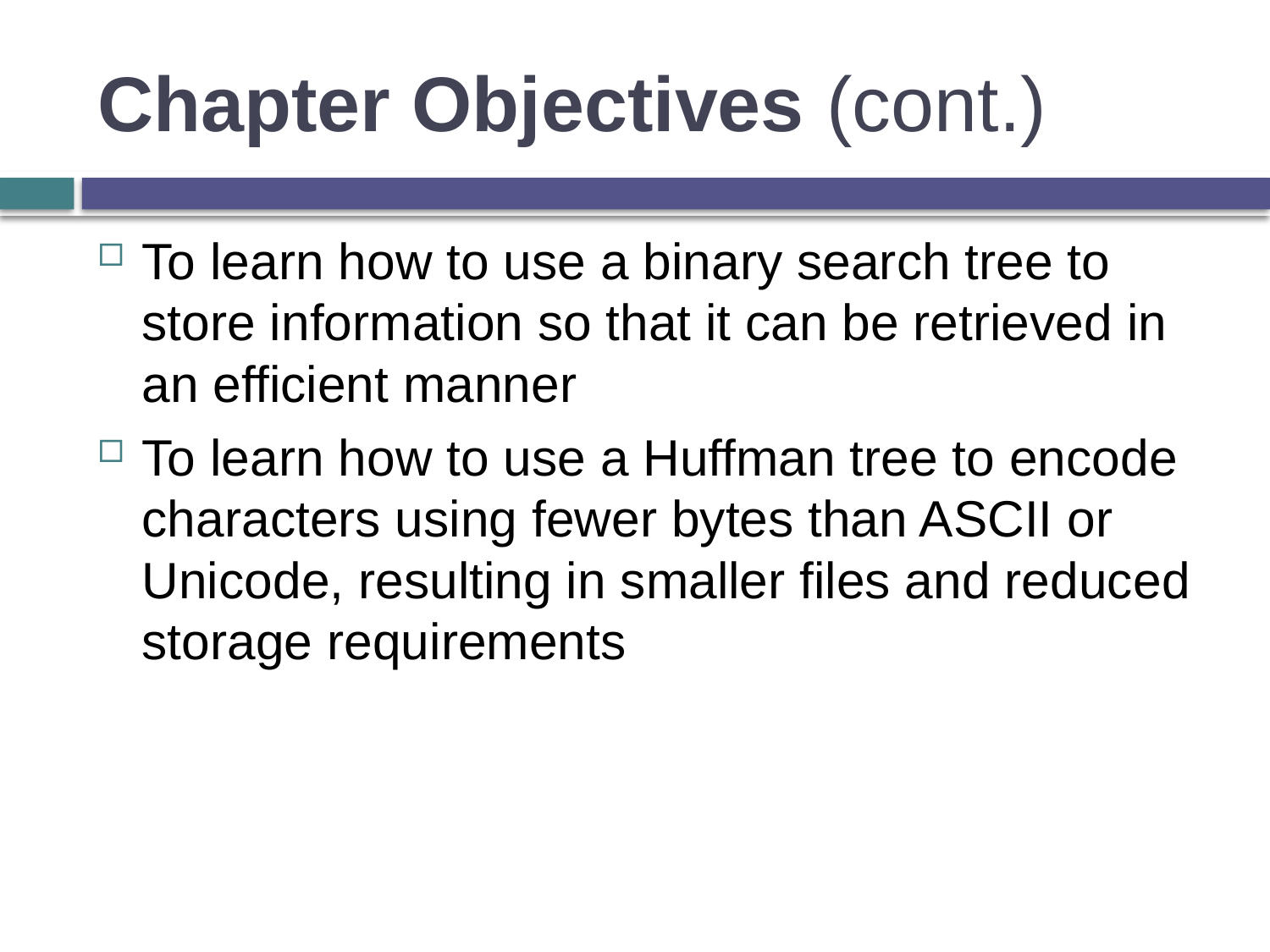

# Chapter Objectives (cont.)
To learn how to use a binary search tree to store information so that it can be retrieved in an efficient manner
To learn how to use a Huffman tree to encode characters using fewer bytes than ASCII or Unicode, resulting in smaller files and reduced storage requirements